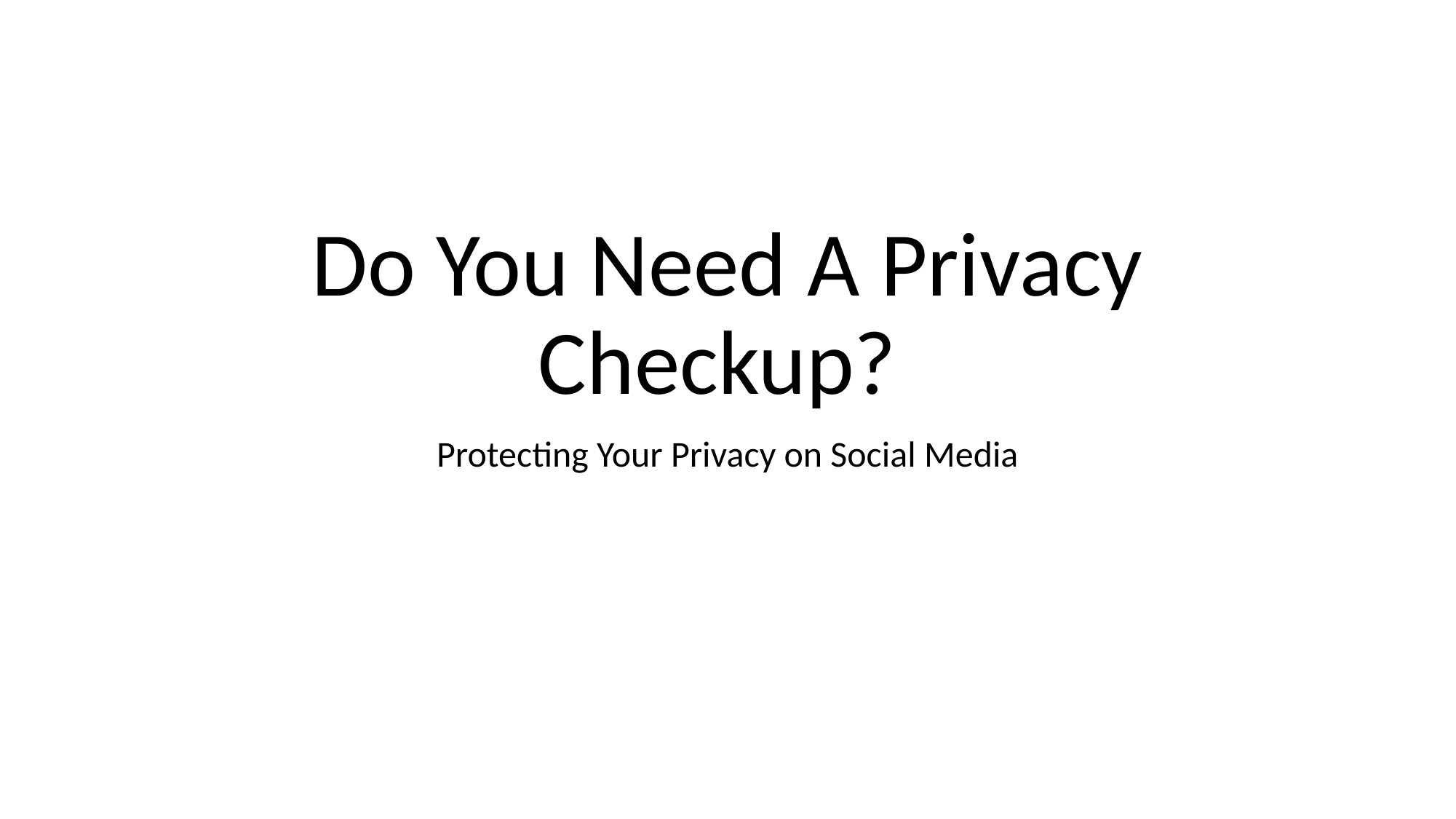

# Do You Need A Privacy Checkup?
Protecting Your Privacy on Social Media